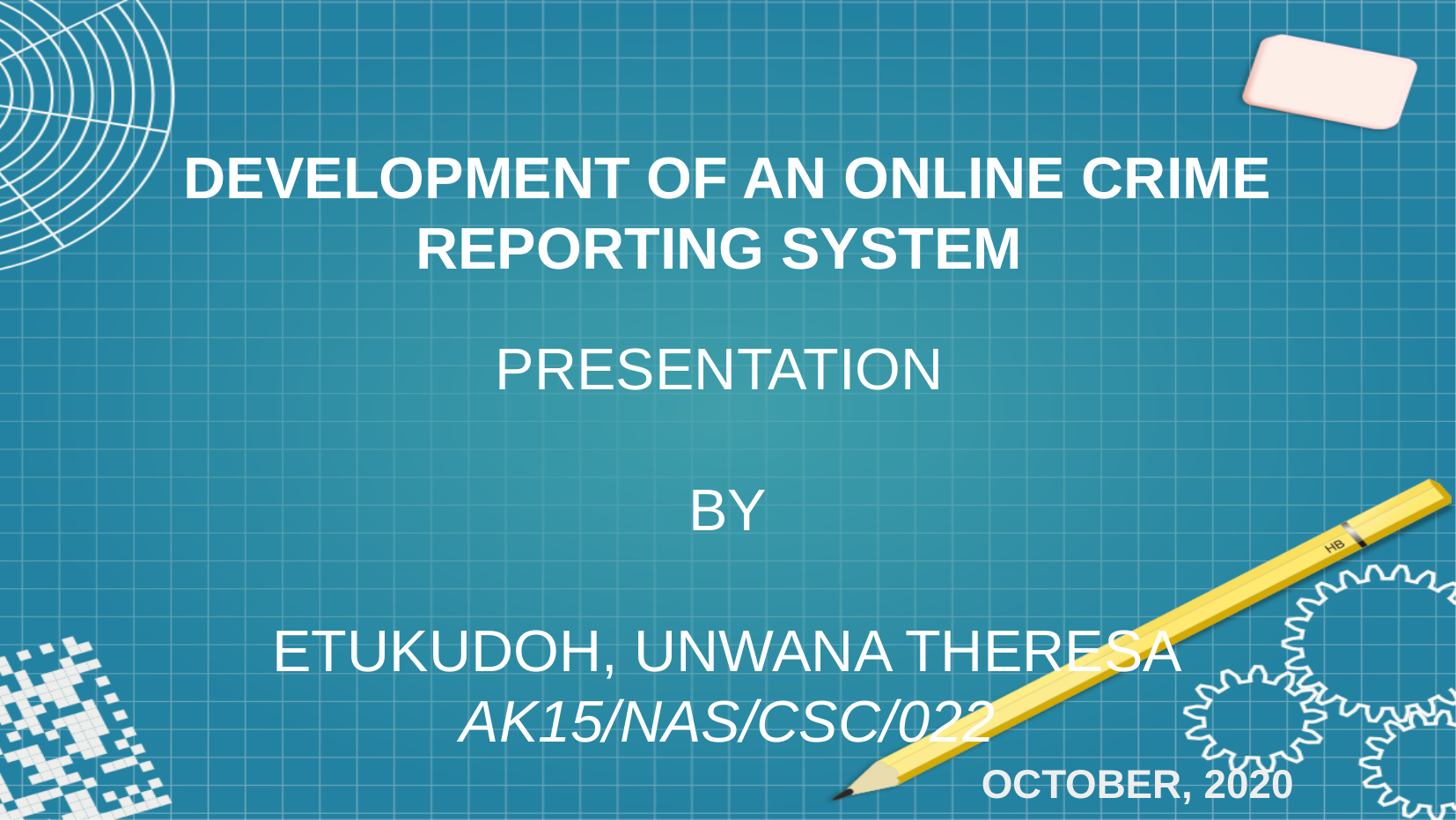

DEVELOPMENT OF AN ONLINE CRIME REPORTING SYSTEM
PRESENTATION

BY

ETUKUDOH, UNWANA THERESA
AK15/NAS/CSC/022
OCTOBER, 2020